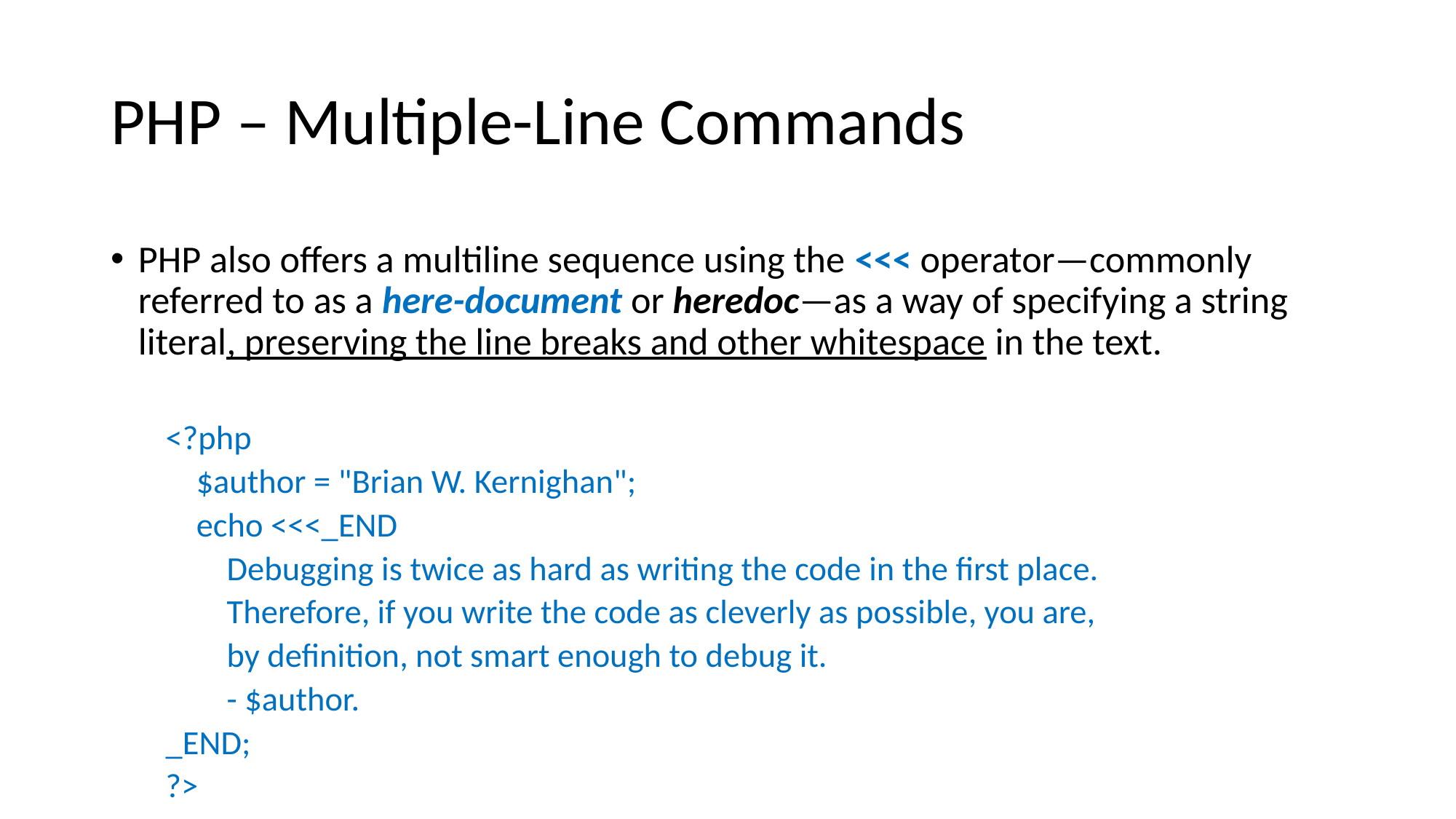

# PHP – Multiple-Line Commands
PHP also offers a multiline sequence using the <<< operator—commonly referred to as a here-document or heredoc—as a way of specifying a string literal, preserving the line breaks and other whitespace in the text.

<?php
    $author = "Brian W. Kernighan";
    echo <<<_END
        Debugging is twice as hard as writing the code in the first place.
        Therefore, if you write the code as cleverly as possible, you are,
        by definition, not smart enough to debug it.
        - $author.
_END;
?>